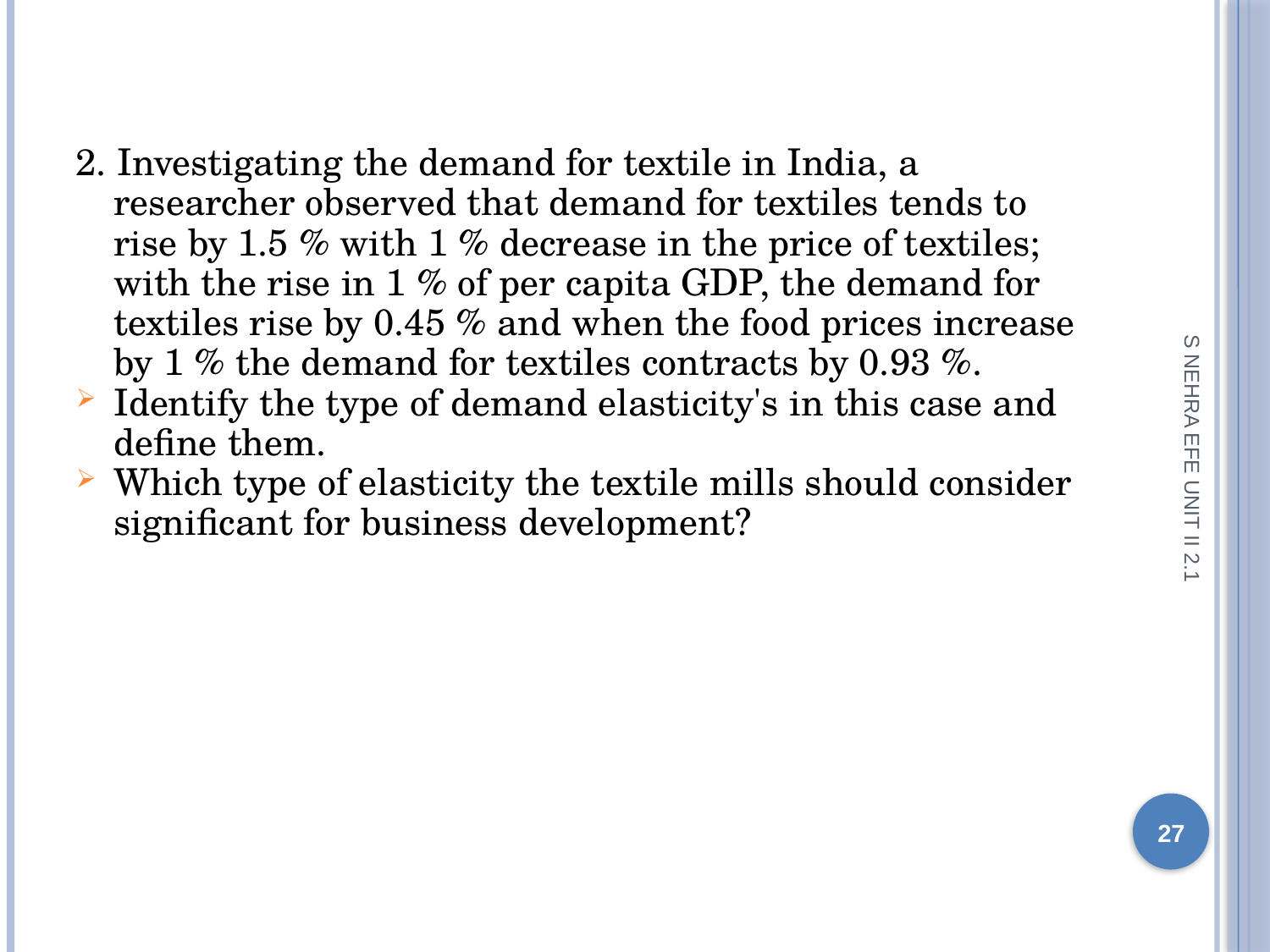

2. Investigating the demand for textile in India, a researcher observed that demand for textiles tends to rise by 1.5 % with 1 % decrease in the price of textiles; with the rise in 1 % of per capita GDP, the demand for textiles rise by 0.45 % and when the food prices increase by 1 % the demand for textiles contracts by 0.93 %.
Identify the type of demand elasticity's in this case and define them.
Which type of elasticity the textile mills should consider significant for business development?

S NEHRA EFE UNIT II 2.1
27